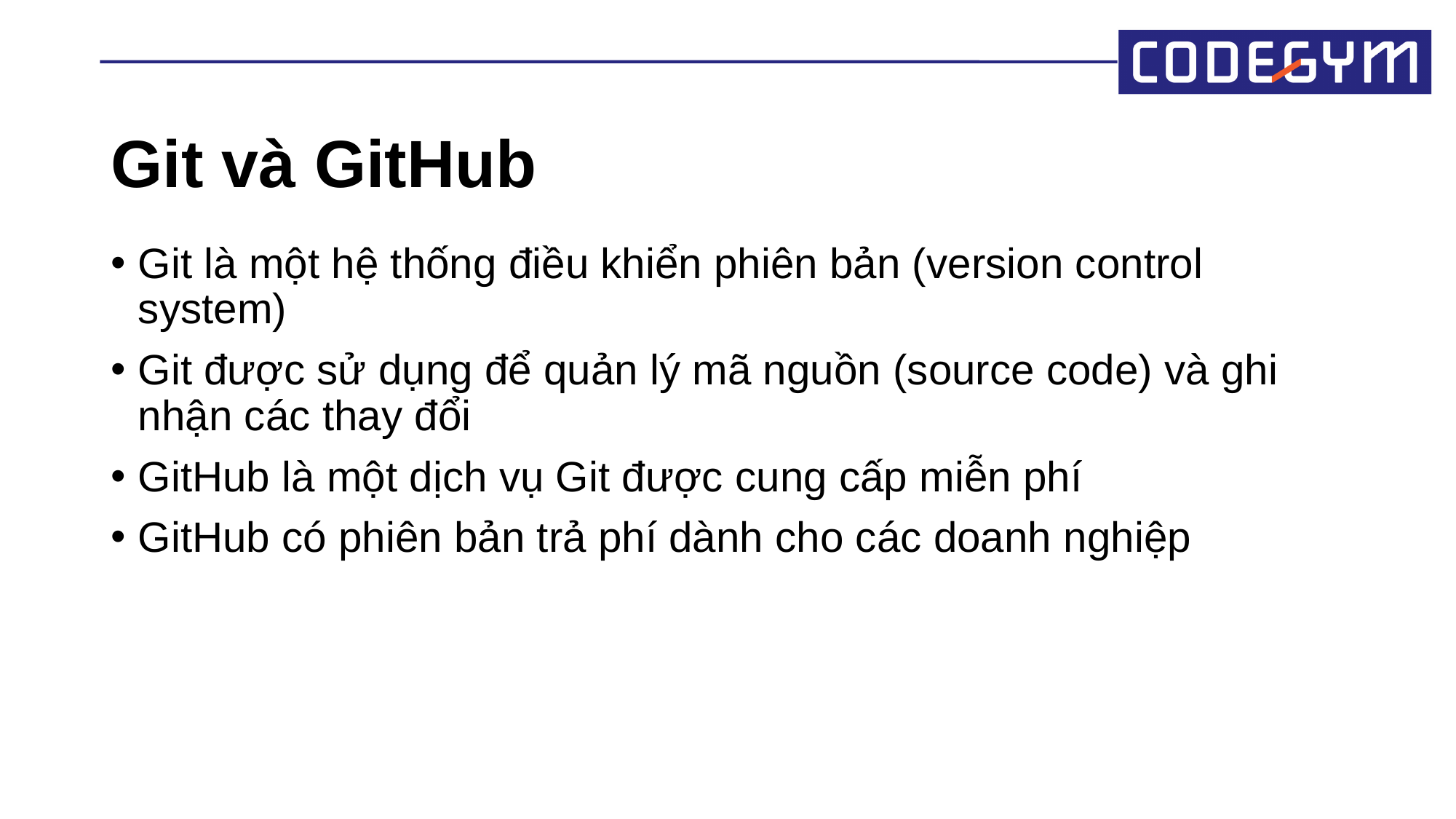

# Git và GitHub
Git là một hệ thống điều khiển phiên bản (version control system)
Git được sử dụng để quản lý mã nguồn (source code) và ghi nhận các thay đổi
GitHub là một dịch vụ Git được cung cấp miễn phí
GitHub có phiên bản trả phí dành cho các doanh nghiệp